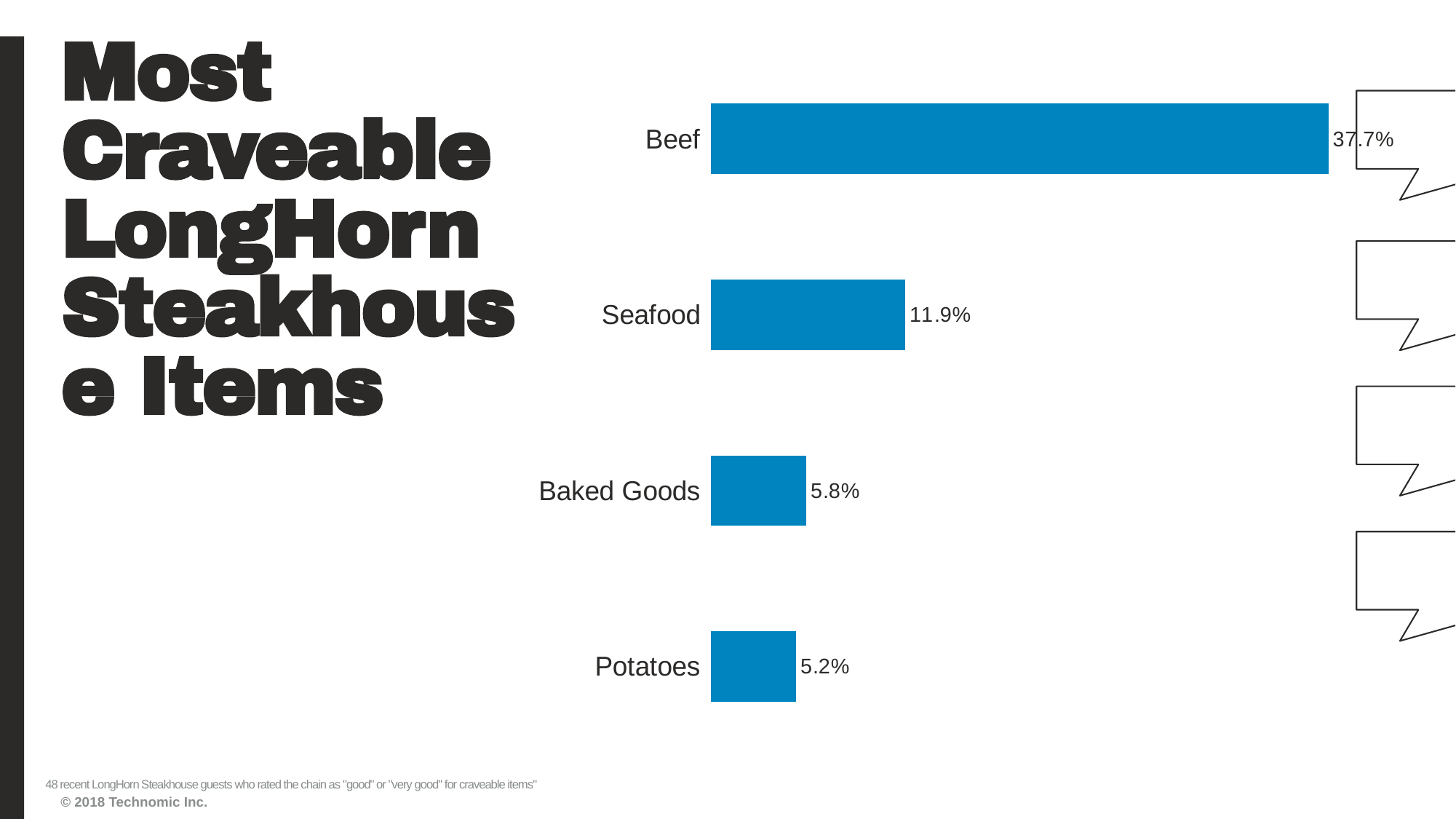

# Most Craveable LongHorn Steakhouse Items

### Chart

| Category | Series1 |
|---|---|
| Potatoes | 0.0520833329999999 |
| Baked Goods | 0.058333333 |
| Seafood | 0.11875 |
| Beef | 0.377083332999999 |
48 recent LongHorn Steakhouse guests who rated the chain as "good" or "very good" for craveable items"